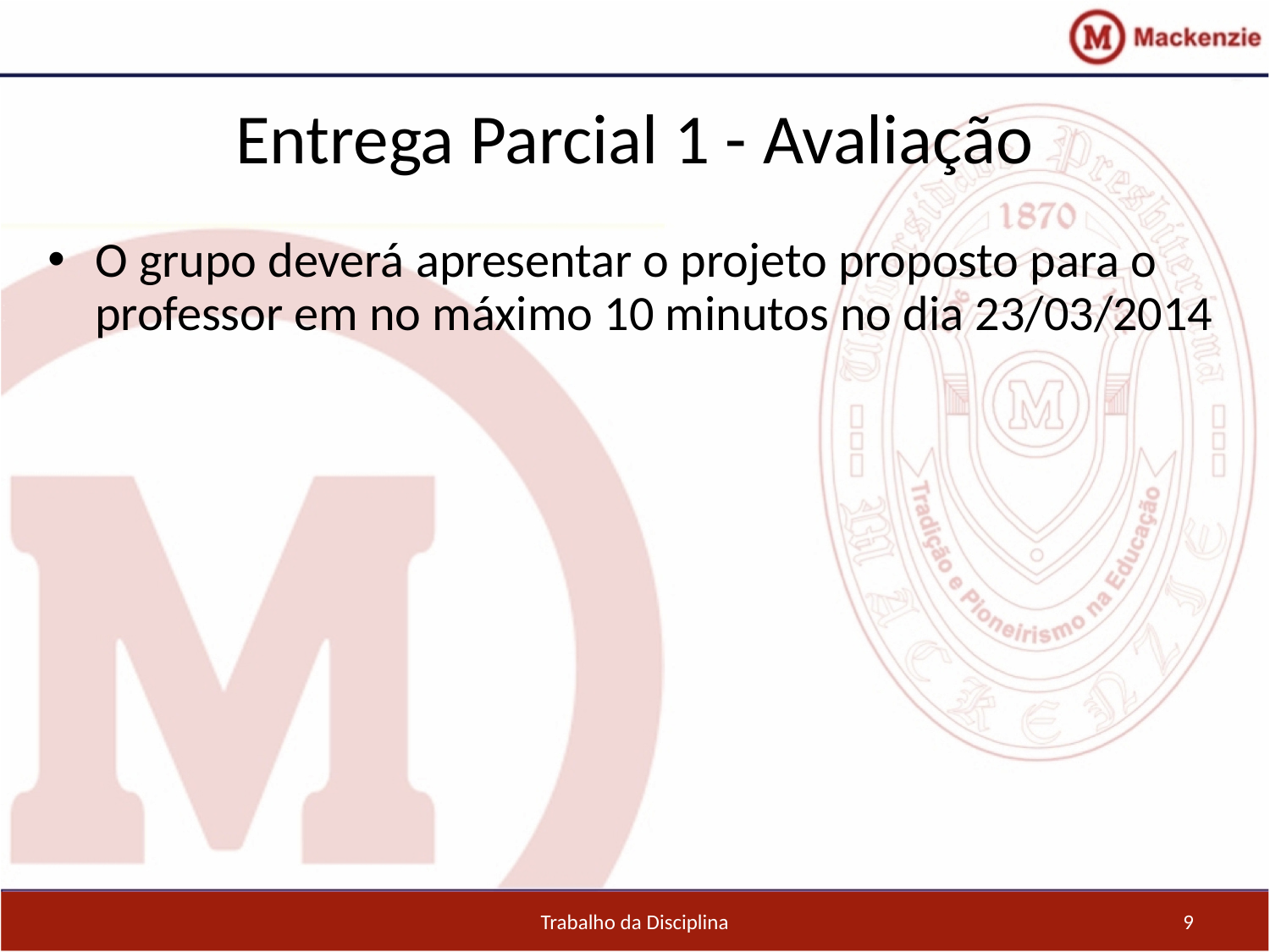

Entrega Parcial 1 - Avaliação
O grupo deverá apresentar o projeto proposto para o professor em no máximo 10 minutos no dia 23/03/2014
Trabalho da Disciplina
9